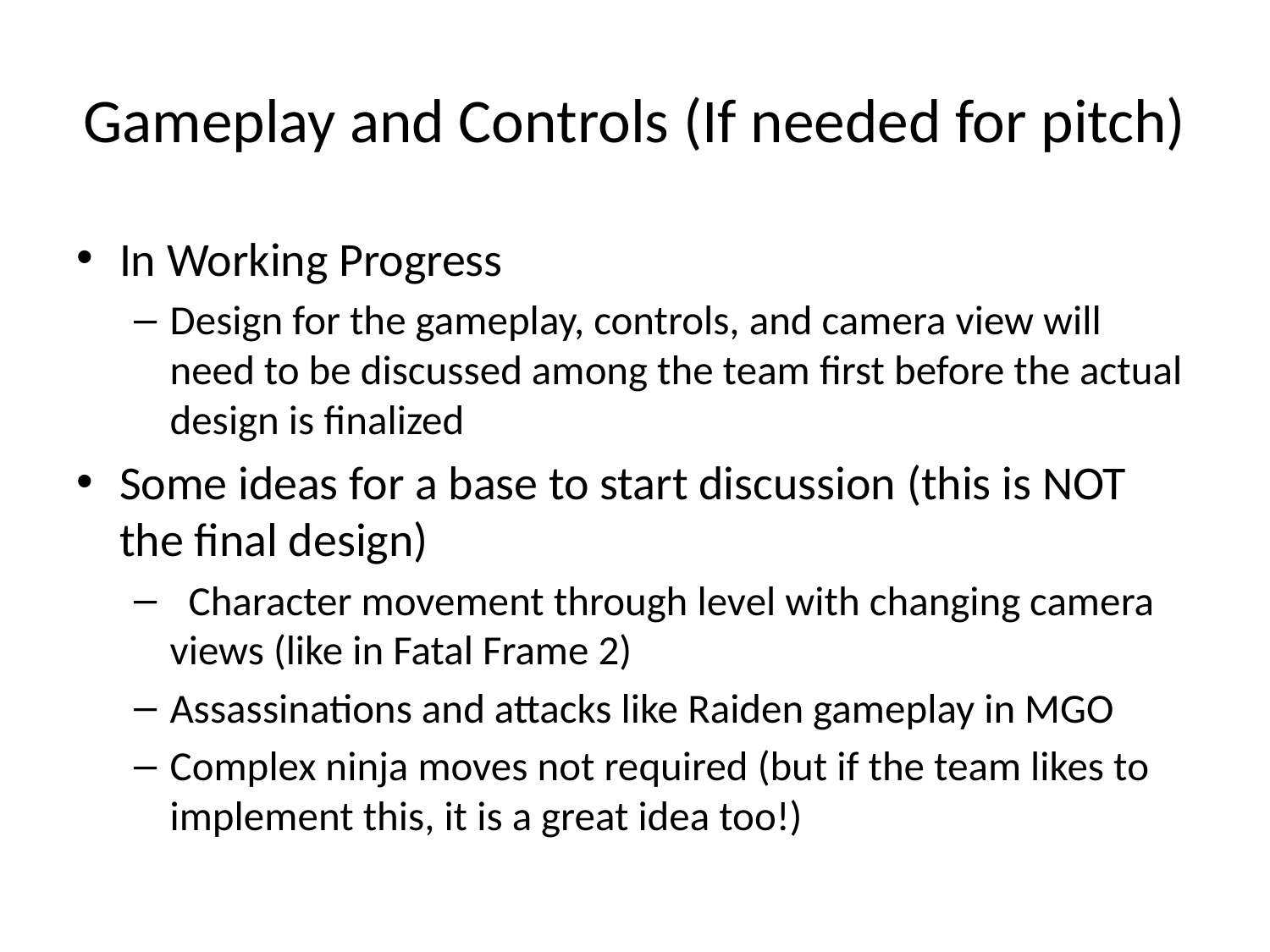

# Gameplay and Controls (If needed for pitch)
In Working Progress
Design for the gameplay, controls, and camera view will need to be discussed among the team first before the actual design is finalized
Some ideas for a base to start discussion (this is NOT the final design)
  Character movement through level with changing camera views (like in Fatal Frame 2)
Assassinations and attacks like Raiden gameplay in MGO
Complex ninja moves not required (but if the team likes to implement this, it is a great idea too!)